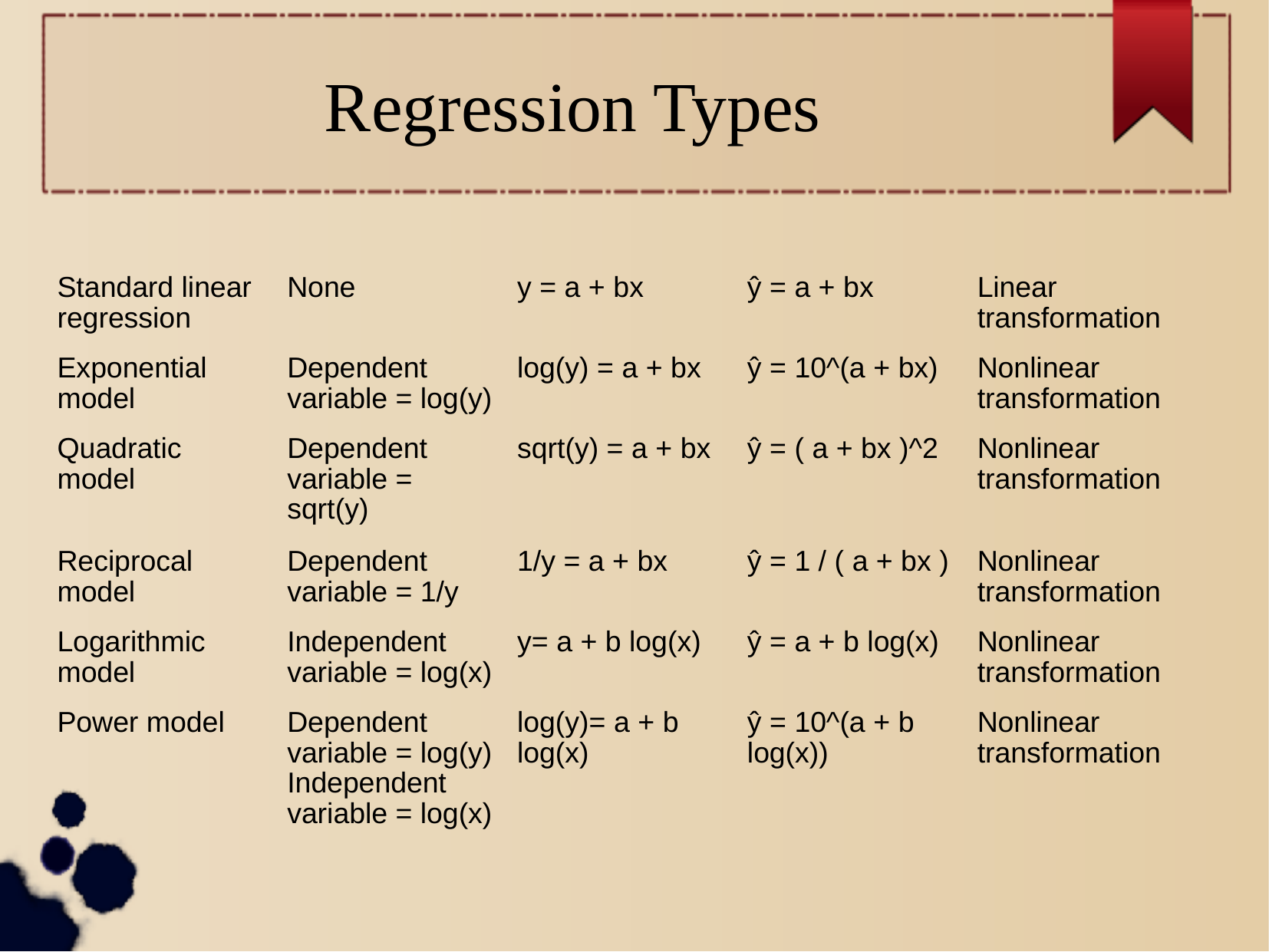

Regression Types
| Standard linear regression | None | y = a + bx | ŷ = a + bx | Linear transformation |
| --- | --- | --- | --- | --- |
| Exponential model | Dependent variable = log(y) | log(y) = a + bx | ŷ = 10^(a + bx) | Nonlinear transformation |
| Quadratic model | Dependent variable = sqrt(y) | sqrt(y) = a + bx | ŷ = ( a + bx )^2 | Nonlinear transformation |
| Reciprocal model | Dependent variable = 1/y | 1/y = a + bx | ŷ = 1 / ( a + bx ) | Nonlinear transformation |
| Logarithmic model | Independent variable = log(x) | y= a + b log(x) | ŷ = a + b log(x) | Nonlinear transformation |
| Power model | Dependent variable = log(y) Independent variable = log(x) | log(y)= a + b log(x) | ŷ = 10^(a + b log(x)) | Nonlinear transformation |